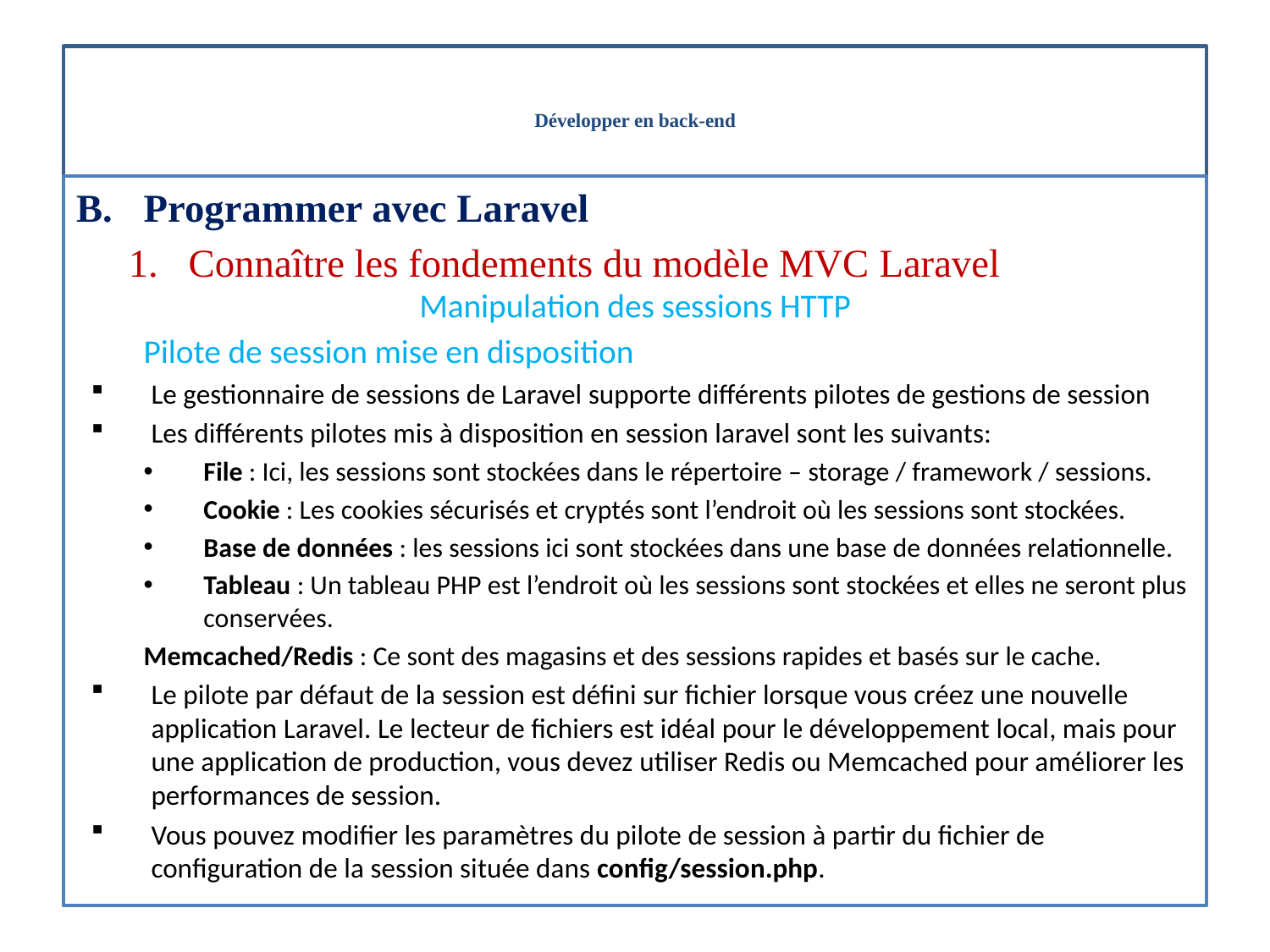

# Développer en back-end
Programmer avec Laravel
Connaître les fondements du modèle MVC Laravel
Manipulation des sessions HTTP
Pilote de session mise en disposition
Le gestionnaire de sessions de Laravel supporte différents pilotes de gestions de session
Les différents pilotes mis à disposition en session laravel sont les suivants:
File : Ici, les sessions sont stockées dans le répertoire – storage / framework / sessions.
Cookie : Les cookies sécurisés et cryptés sont l’endroit où les sessions sont stockées.
Base de données : les sessions ici sont stockées dans une base de données relationnelle.
Tableau : Un tableau PHP est l’endroit où les sessions sont stockées et elles ne seront plus conservées.
Memcached/Redis : Ce sont des magasins et des sessions rapides et basés sur le cache.
Le pilote par défaut de la session est défini sur fichier lorsque vous créez une nouvelle application Laravel. Le lecteur de fichiers est idéal pour le développement local, mais pour une application de production, vous devez utiliser Redis ou Memcached pour améliorer les performances de session.
Vous pouvez modifier les paramètres du pilote de session à partir du fichier de configuration de la session située dans config/session.php.